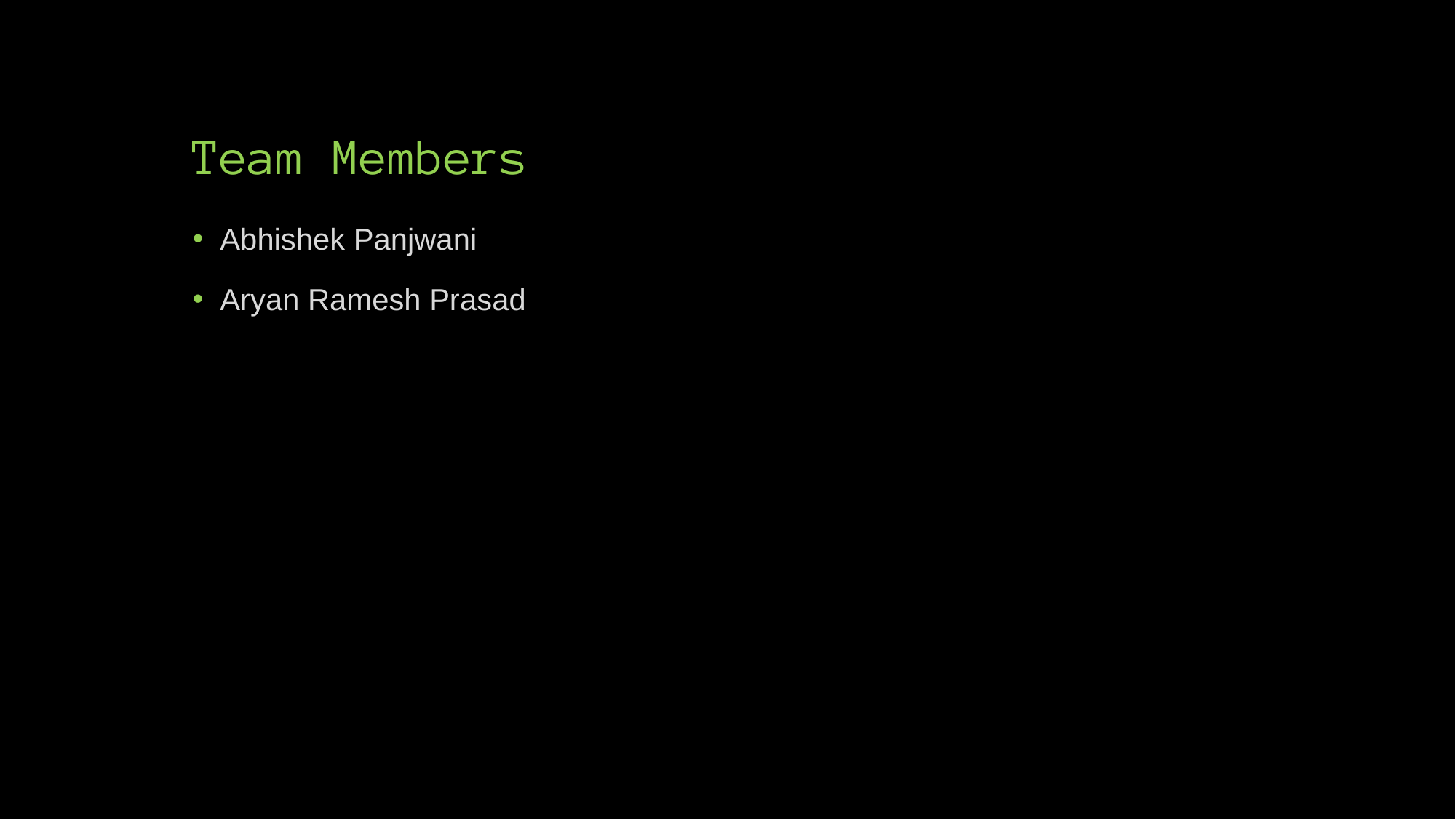

# Team Members
Abhishek Panjwani
Aryan Ramesh Prasad